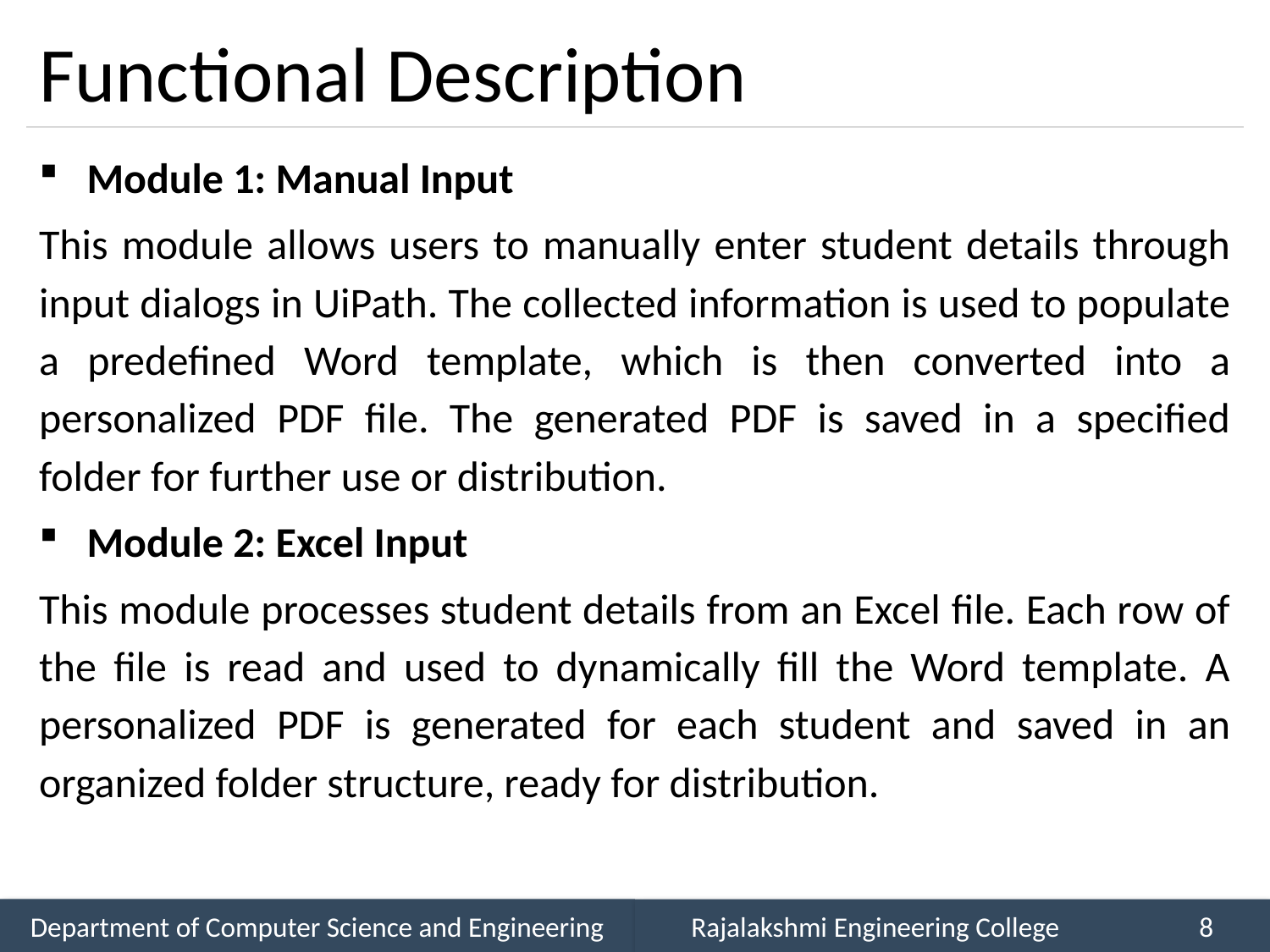

# Functional Description
Module 1: Manual Input
This module allows users to manually enter student details through input dialogs in UiPath. The collected information is used to populate a predefined Word template, which is then converted into a personalized PDF file. The generated PDF is saved in a specified folder for further use or distribution.
Module 2: Excel Input
This module processes student details from an Excel file. Each row of the file is read and used to dynamically fill the Word template. A personalized PDF is generated for each student and saved in an organized folder structure, ready for distribution.